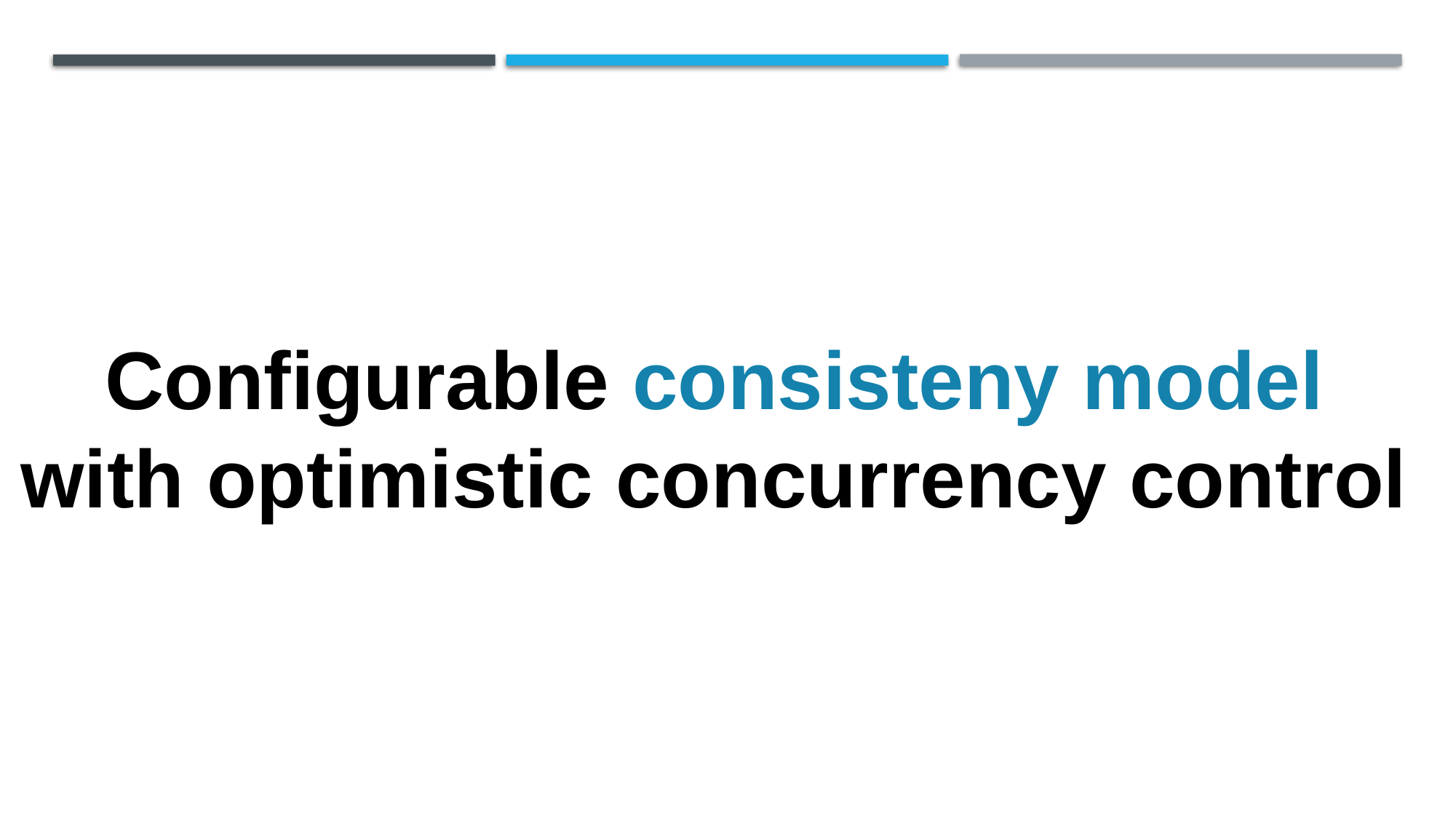

Configurable consisteny model
with optimistic concurrency control